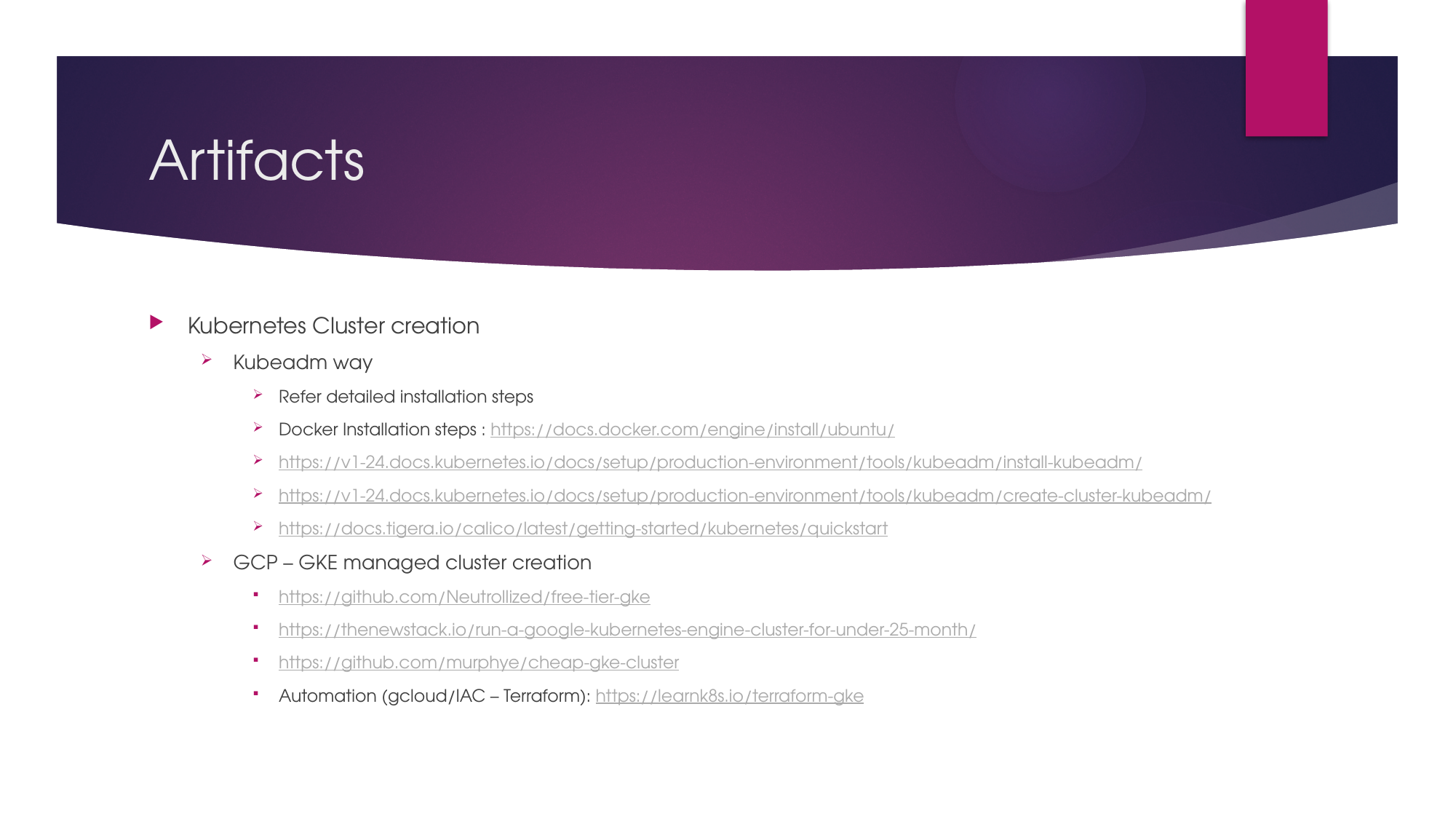

# Artifacts
Kubernetes Cluster creation
Kubeadm way
Refer detailed installation steps
Docker Installation steps : https://docs.docker.com/engine/install/ubuntu/
https://v1-24.docs.kubernetes.io/docs/setup/production-environment/tools/kubeadm/install-kubeadm/
https://v1-24.docs.kubernetes.io/docs/setup/production-environment/tools/kubeadm/create-cluster-kubeadm/
https://docs.tigera.io/calico/latest/getting-started/kubernetes/quickstart
GCP – GKE managed cluster creation
https://github.com/Neutrollized/free-tier-gke
https://thenewstack.io/run-a-google-kubernetes-engine-cluster-for-under-25-month/
https://github.com/murphye/cheap-gke-cluster
Automation (gcloud/IAC – Terraform): https://learnk8s.io/terraform-gke